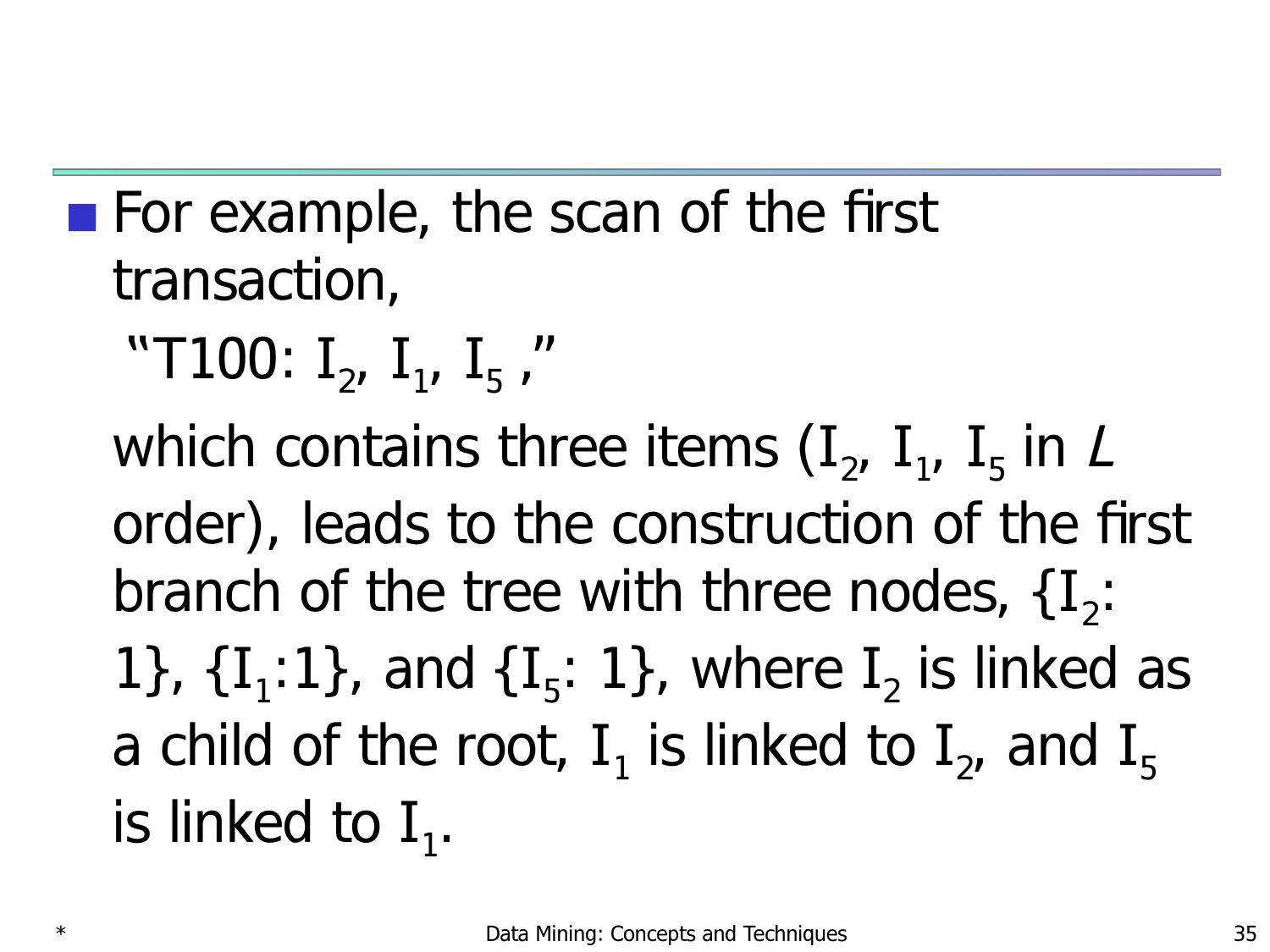

#
For example, the scan of the first transaction,
	 “T100: I2, I1, I5 ,”
	which contains three items (I2, I1, I5 in L order), leads to the construction of the first branch of the tree with three nodes, {I2: 1}, {I1:1}, and {I5: 1}, where I2 is linked as a child of the root, I1 is linked to I2, and I5 is linked to I1.

*
Data Mining: Concepts and Techniques
35